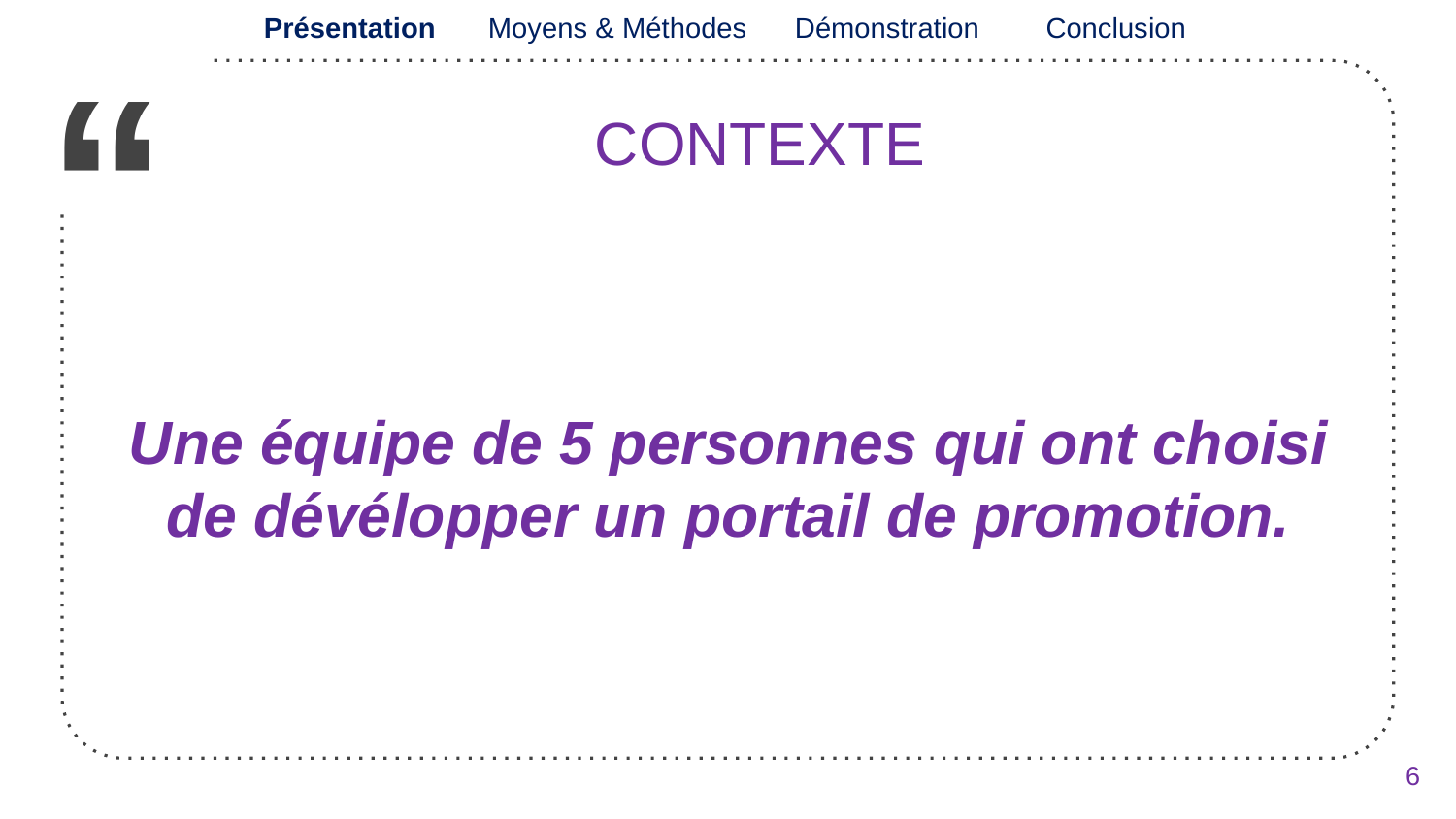

Présentation
Moyens & Méthodes
Démonstration
Conclusion
CONTEXTE
Une équipe de 5 personnes qui ont choisi de dévélopper un portail de promotion.
6